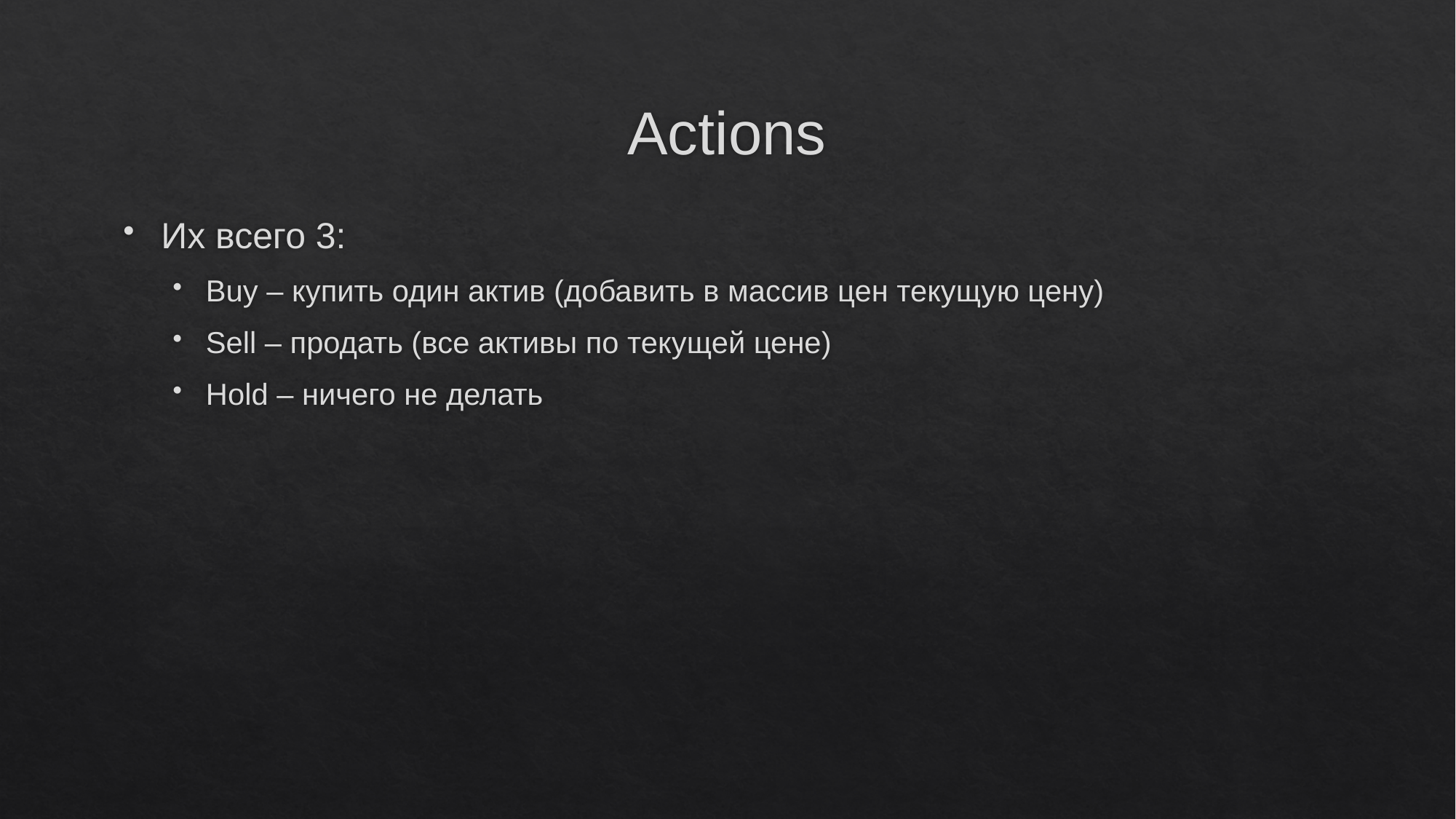

# Actions
Их всего 3:
Buy – купить один актив (добавить в массив цен текущую цену)
Sell – продать (все активы по текущей цене)
Hold – ничего не делать